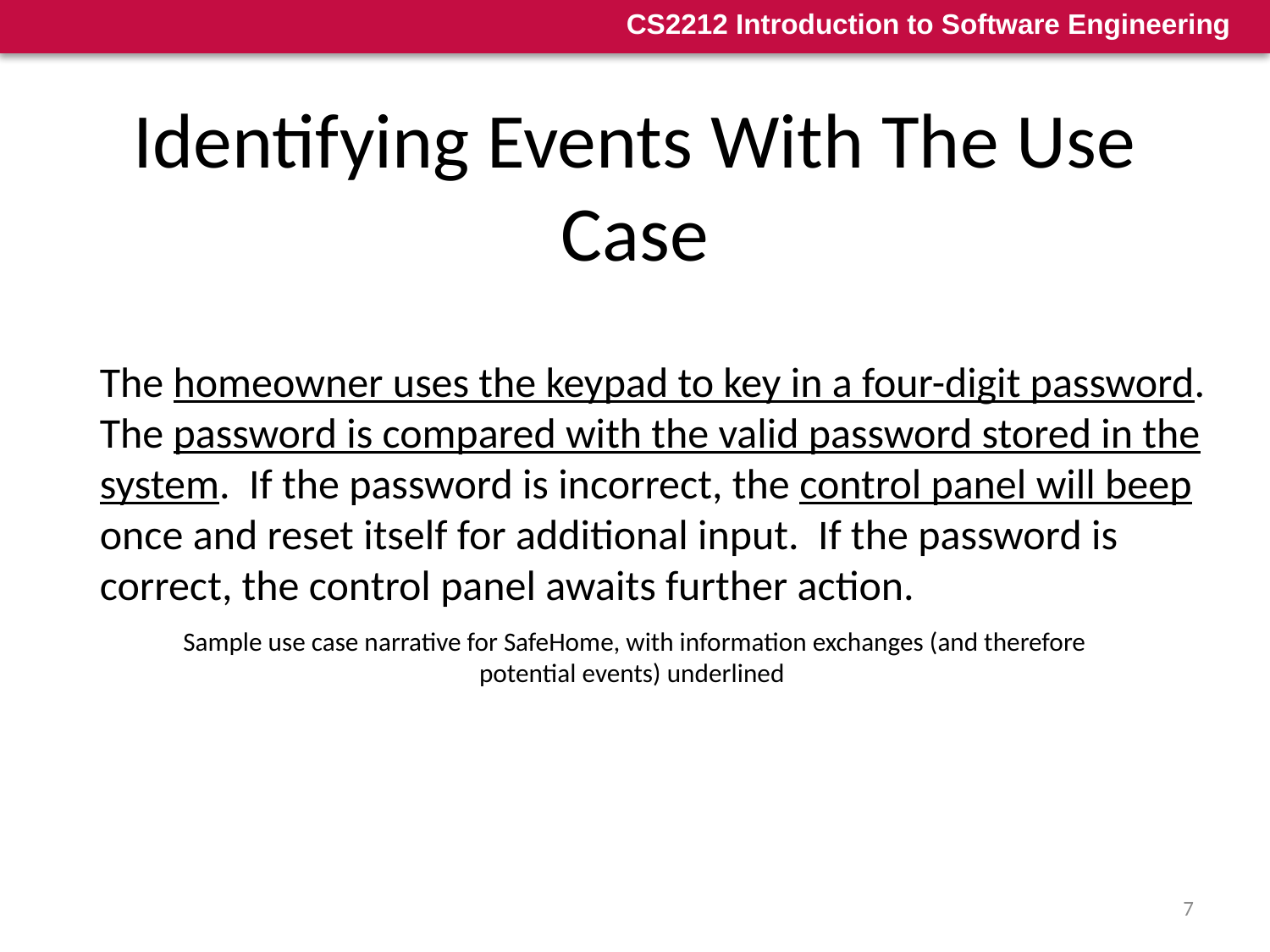

# Identifying Events With The Use Case
The homeowner uses the keypad to key in a four-digit password.  The password is compared with the valid password stored in the system.  If the password is incorrect, the control panel will beep once and reset itself for additional input.  If the password is correct, the control panel awaits further action.
Sample use case narrative for SafeHome, with information exchanges (and therefore
potential events) underlined
7